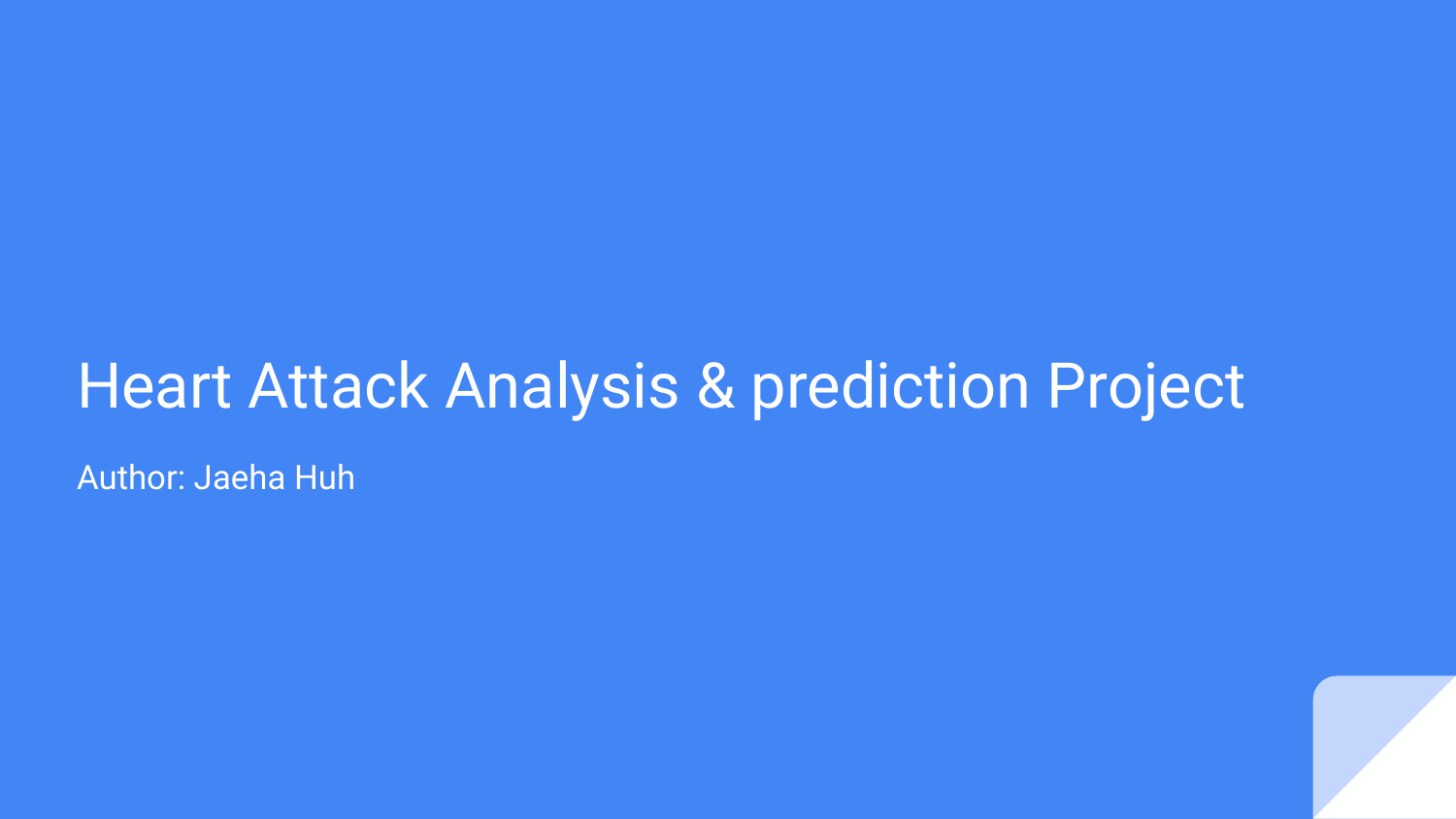

# Heart Attack Analysis & prediction Project
Author: Jaeha Huh